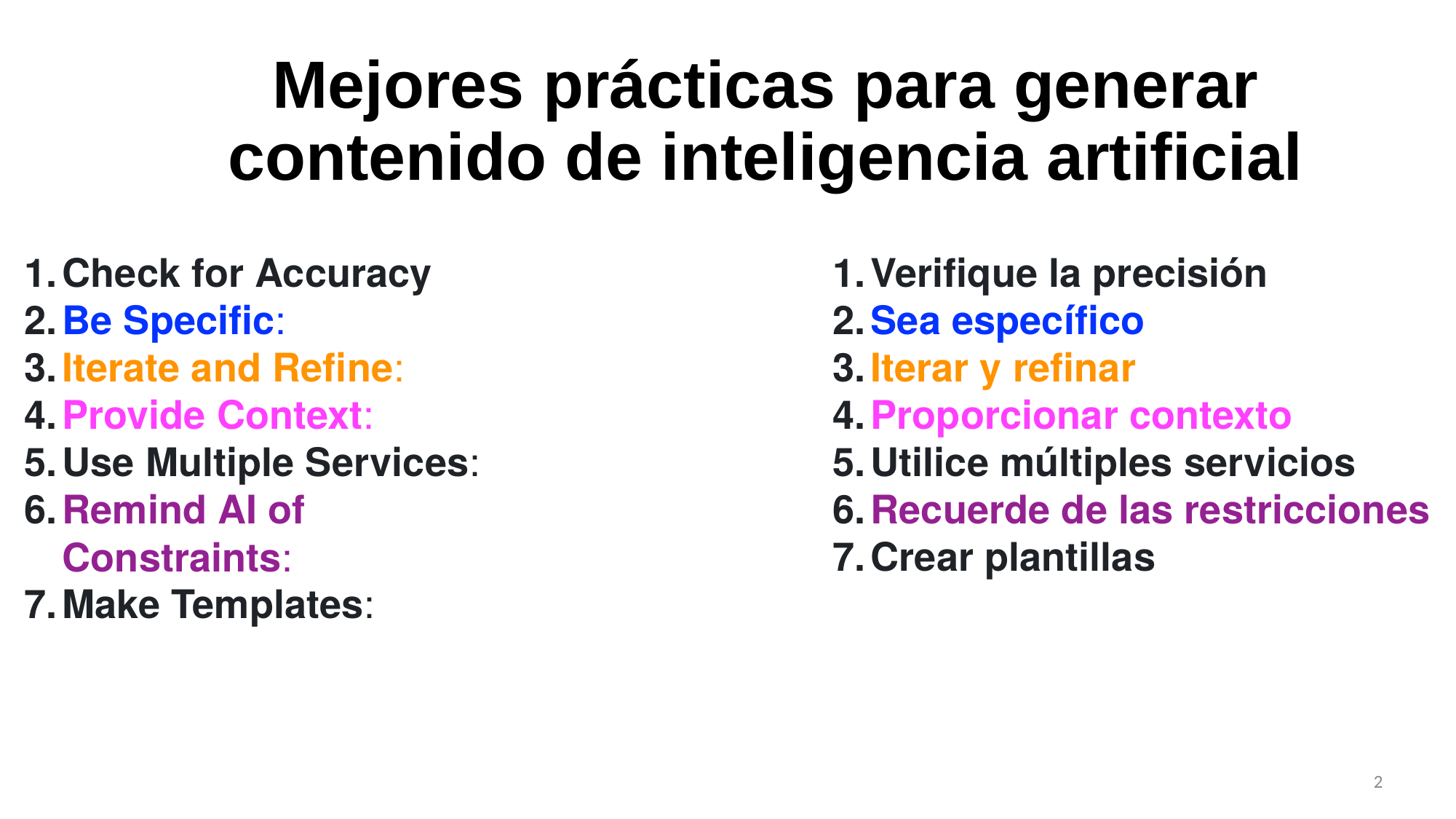

# Mejores prácticas para generar contenido de inteligencia artificial
Check for Accuracy
Be Specific:
Iterate and Refine:
Provide Context:
Use Multiple Services:
Remind AI of Constraints:
Make Templates:
Verifique la precisión
Sea específico
Iterar y refinar
Proporcionar contexto
Utilice múltiples servicios
Recuerde de las restricciones
Crear plantillas
2
2